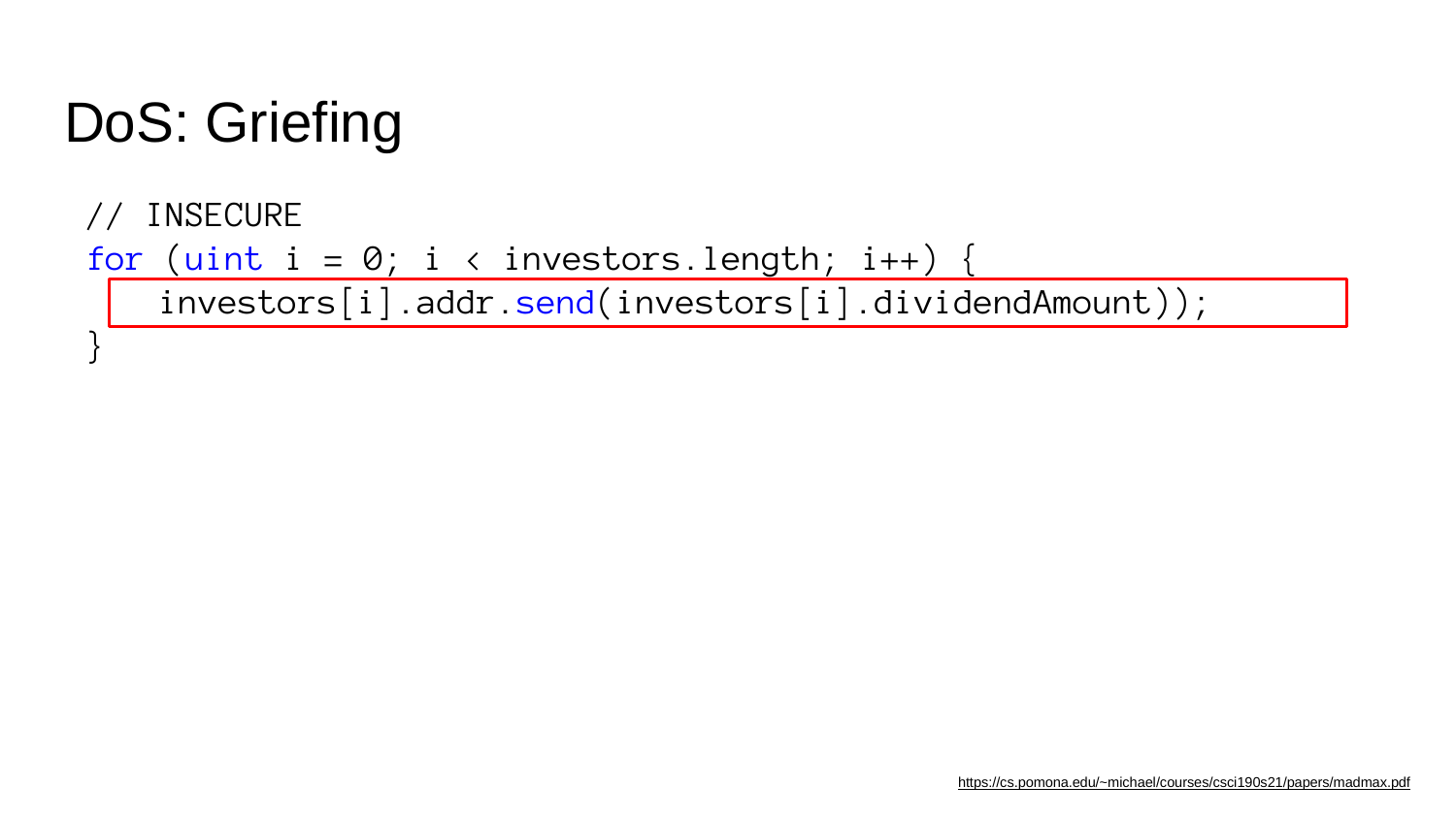

# DoS: Griefing
// INSECURE
for (uint i = 0; i < investors.length; i++) {
investors[i].addr.send(investors[i].dividendAmount));
}

https://cs.pomona.edu/~michael/courses/csci190s21/papers/madmax.pdf